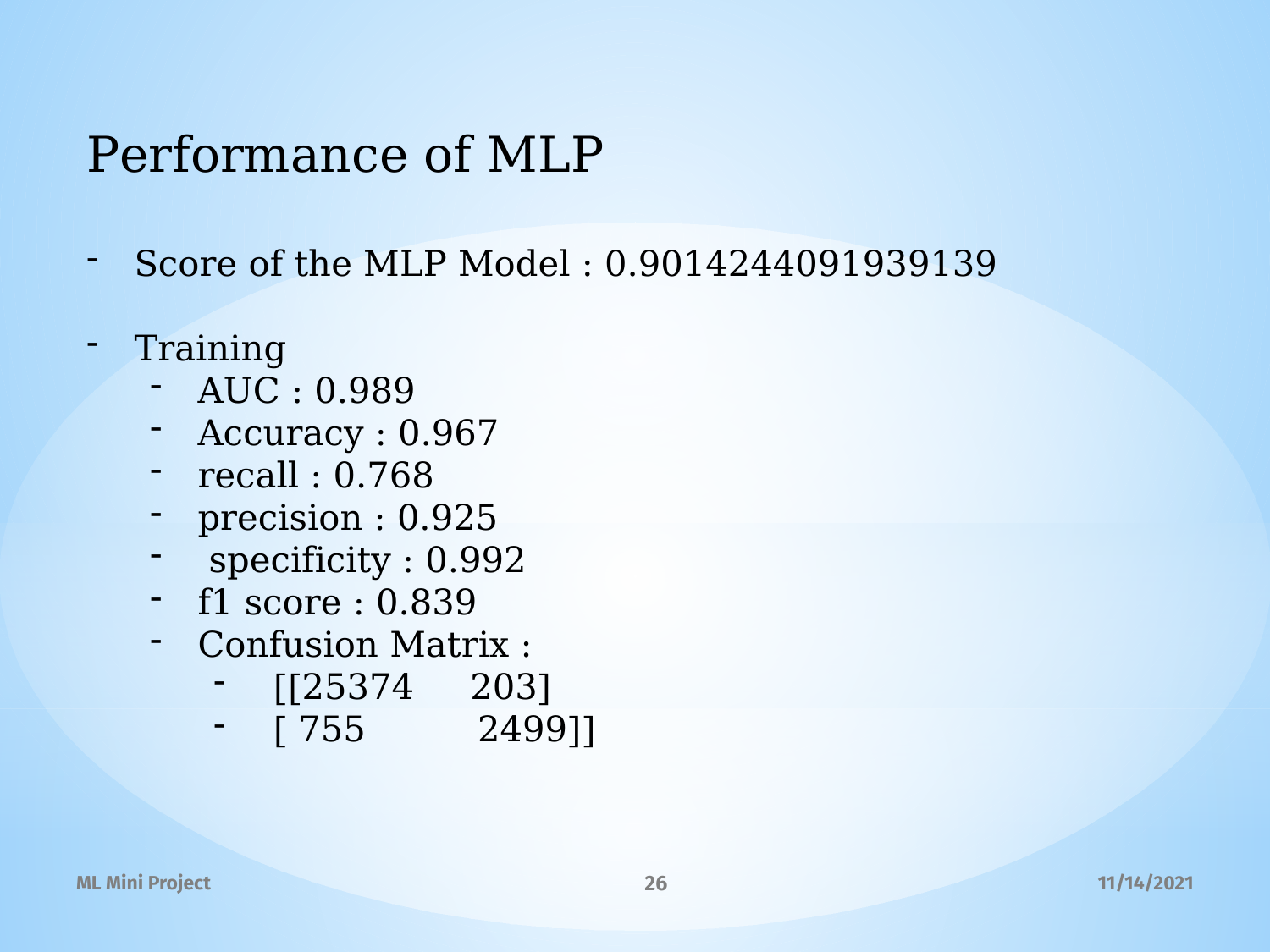

Performance of MLP

Score of the MLP Model : 0.9014244091939139

Training
AUC : 0.989
Accuracy : 0.967
recall : 0.768
precision : 0.925
 specificity : 0.992
f1 score : 0.839
Confusion Matrix :
 [[25374     203]
 [ 755          2499]]

ML Mini Project
26
11/14/2021